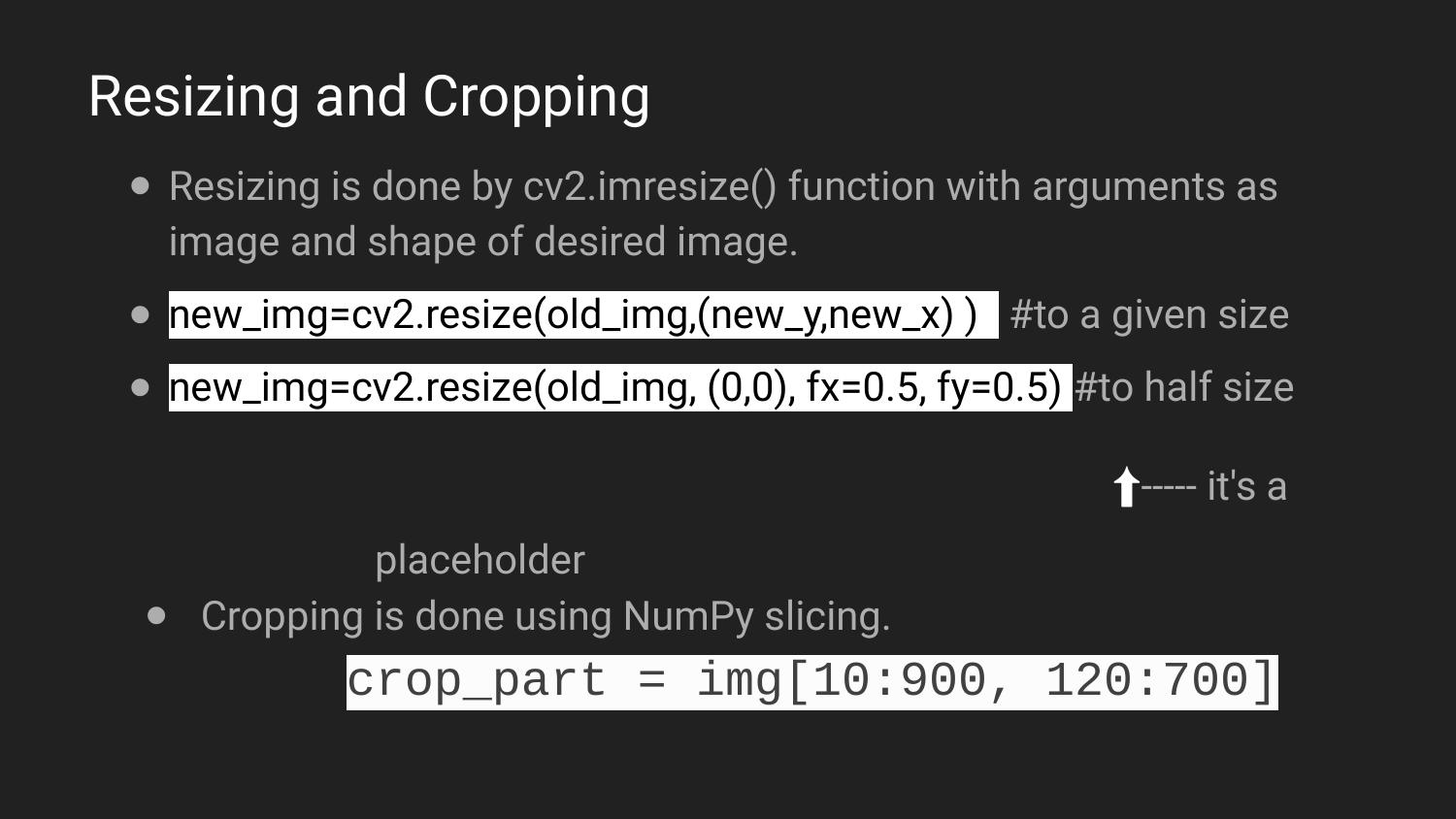

# Resizing and Cropping
Resizing is done by cv2.imresize() function with arguments as image and shape of desired image.
new_img=cv2.resize(old_img,(new_y,new_x) )   #to a given size
new_img=cv2.resize(old_img, (0,0), fx=0.5, fy=0.5) #to half size
					 ⬆️----- it's a placeholder
Cropping is done using NumPy slicing.
	crop_part = img[10:900, 120:700]